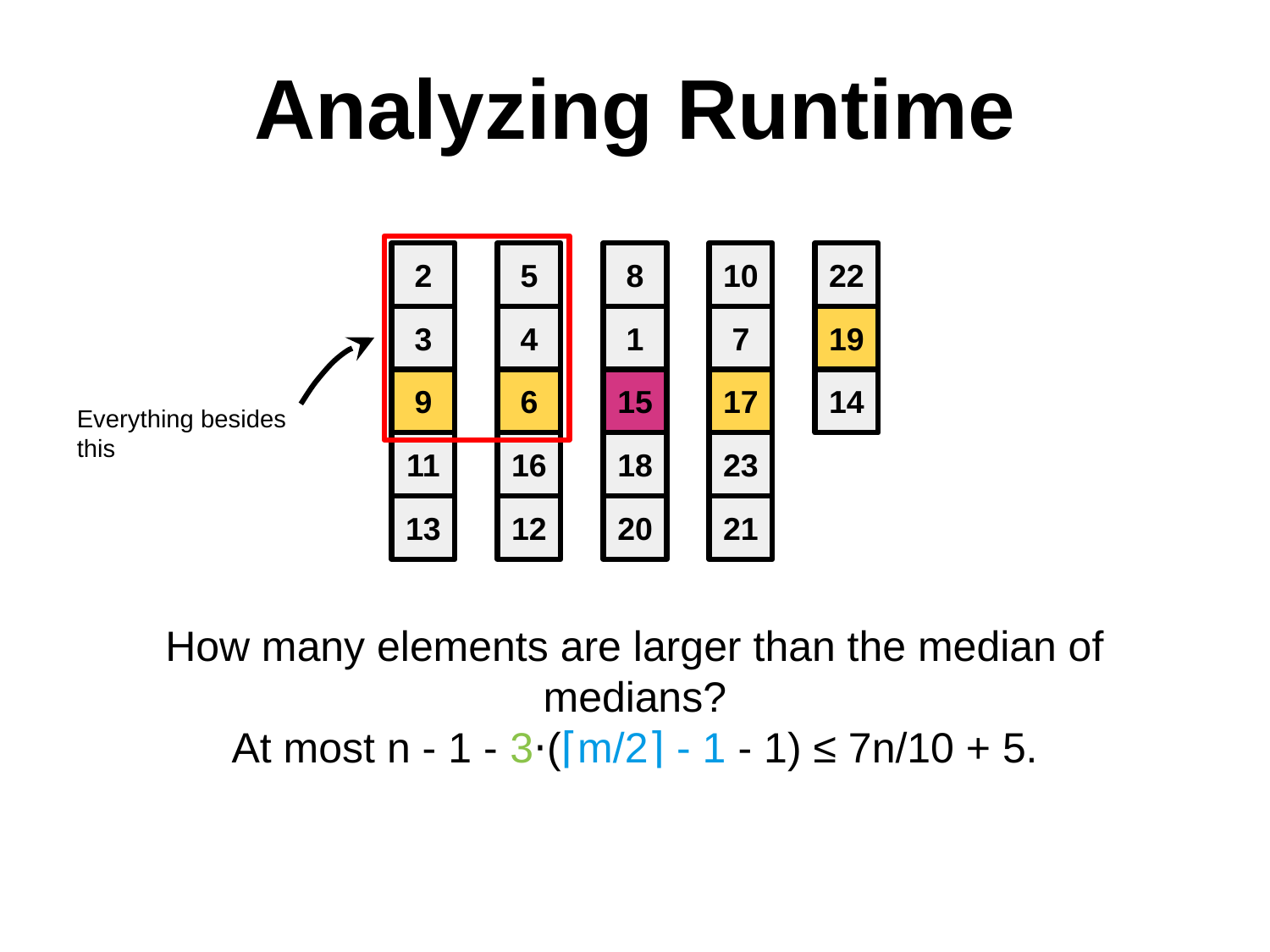

Analyzing Runtime

How many elements are larger than the median of medians?
At most n - 1 - 3⋅(⌈m/2⌉ - 1 - 1) ≤ 7n/10 + 5.

2
5
8
10
22
3
4
1
7
19

9
6
15
17
14
Everything besides this
11
16
18
23
13
12
20
21